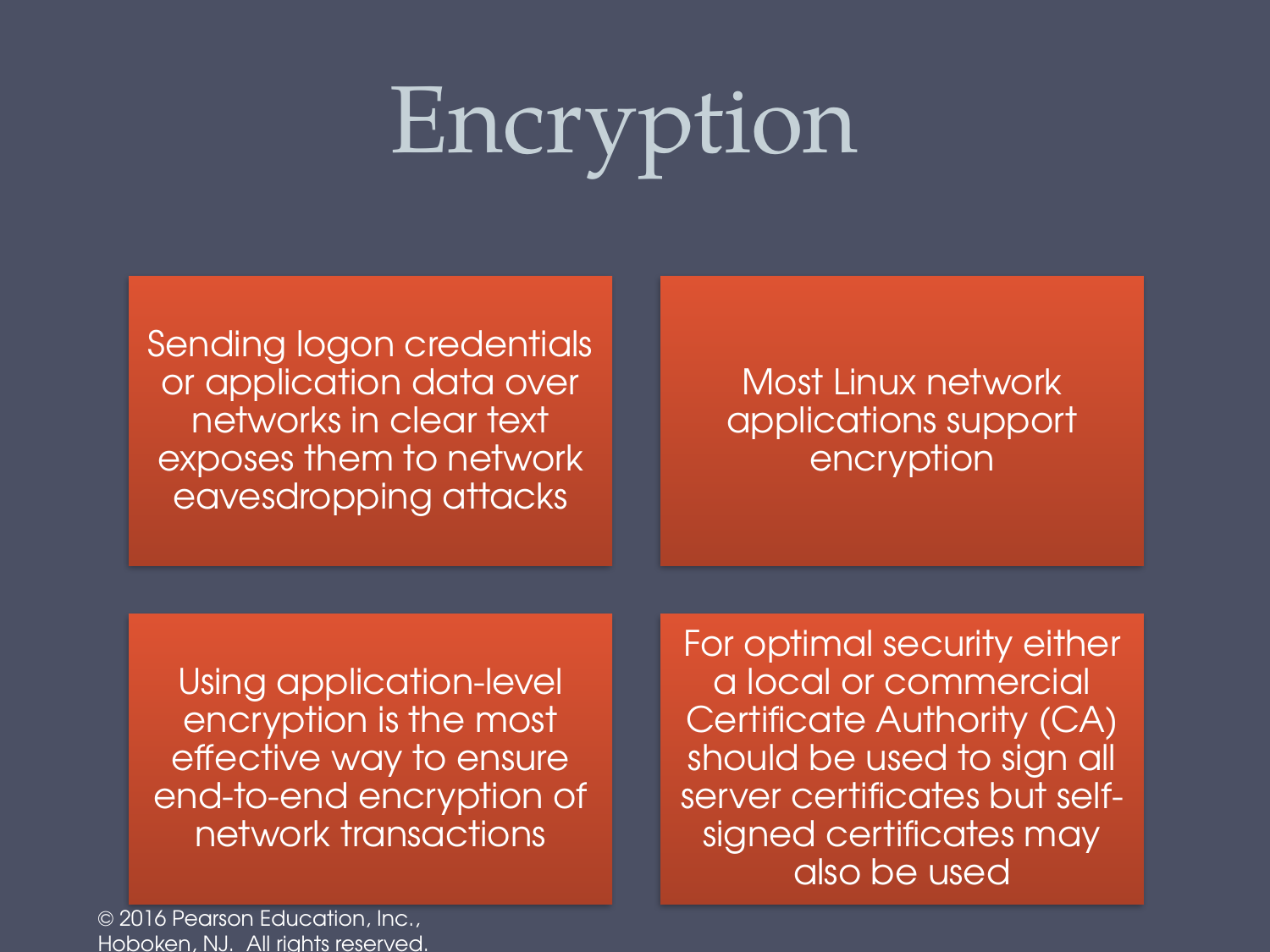

# Encryption
Sending logon credentials or application data over networks in clear text exposes them to network eavesdropping attacks
Most Linux network applications support encryption
Using application-level encryption is the most effective way to ensure end-to-end encryption of network transactions
For optimal security either a local or commercial Certificate Authority (CA) should be used to sign all server certificates but self-signed certificates may also be used
© 2016 Pearson Education, Inc., Hoboken, NJ.  All rights reserved.